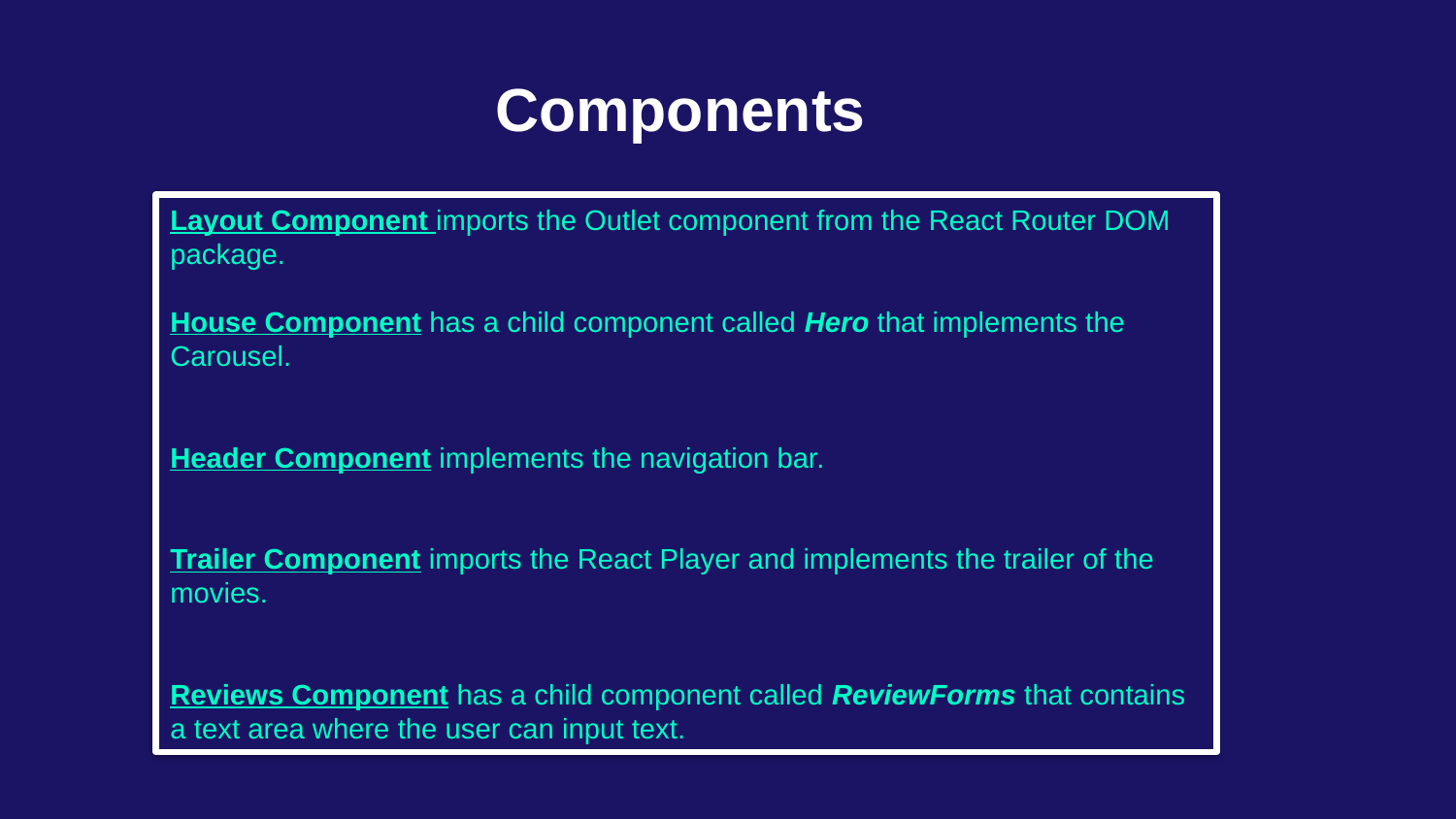

# Components
Layout Component imports the Outlet component from the React Router DOM package.

House Component has a child component called Hero that implements the Carousel.

Header Component implements the navigation bar.

Trailer Component imports the React Player and implements the trailer of the movies.

Reviews Component has a child component called ReviewForms that contains a text area where the user can input text.